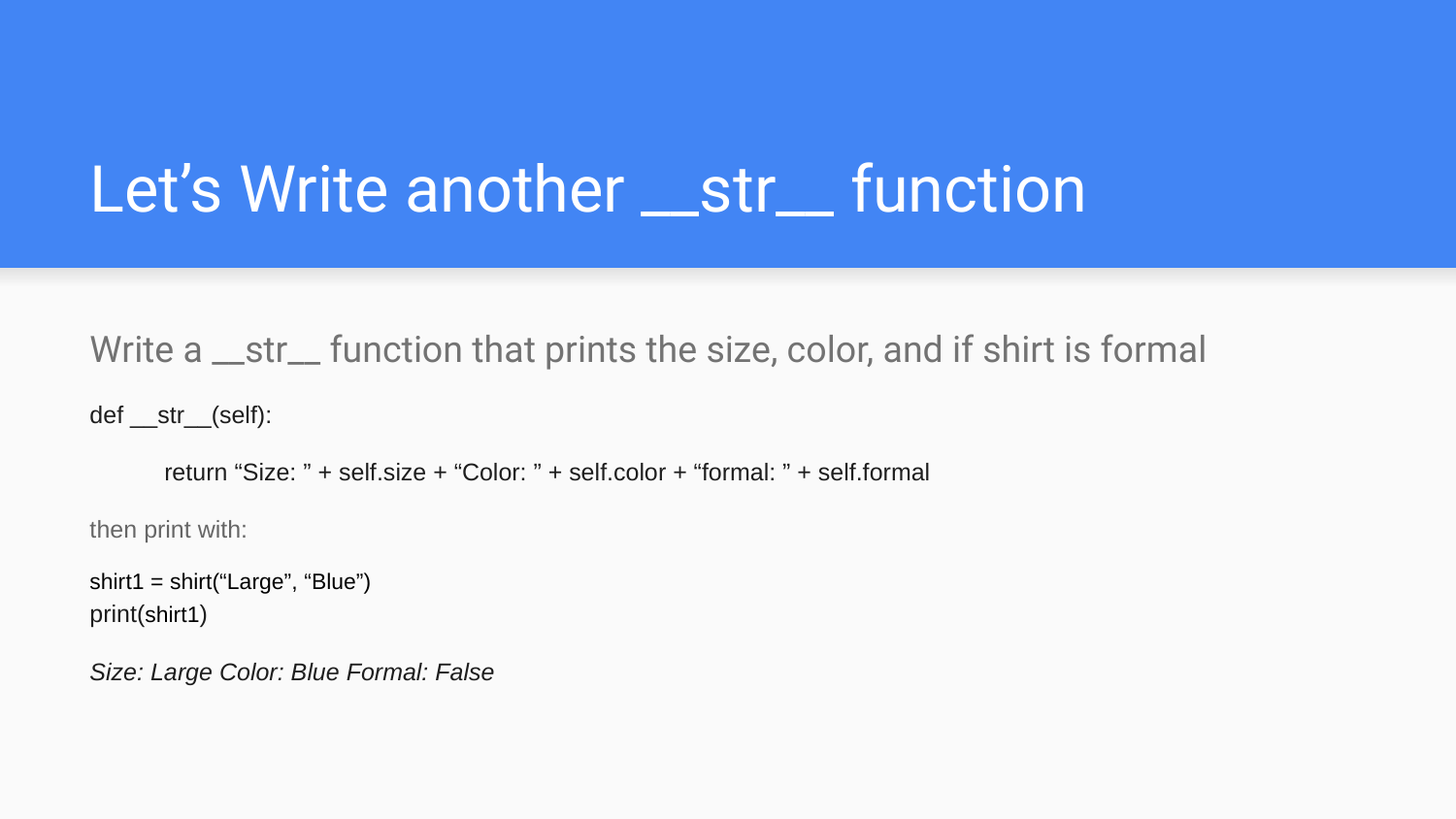

# Let’s Write another __str__ function
Write a __str__ function that prints the size, color, and if shirt is formal
def __str__(self):
           return “Size: ” + self.size + “Color: ” + self.color + “formal: ” + self.formal
then print with:
shirt1 = shirt(“Large”, “Blue”)
print(shirt1)
Size: Large Color: Blue Formal: False